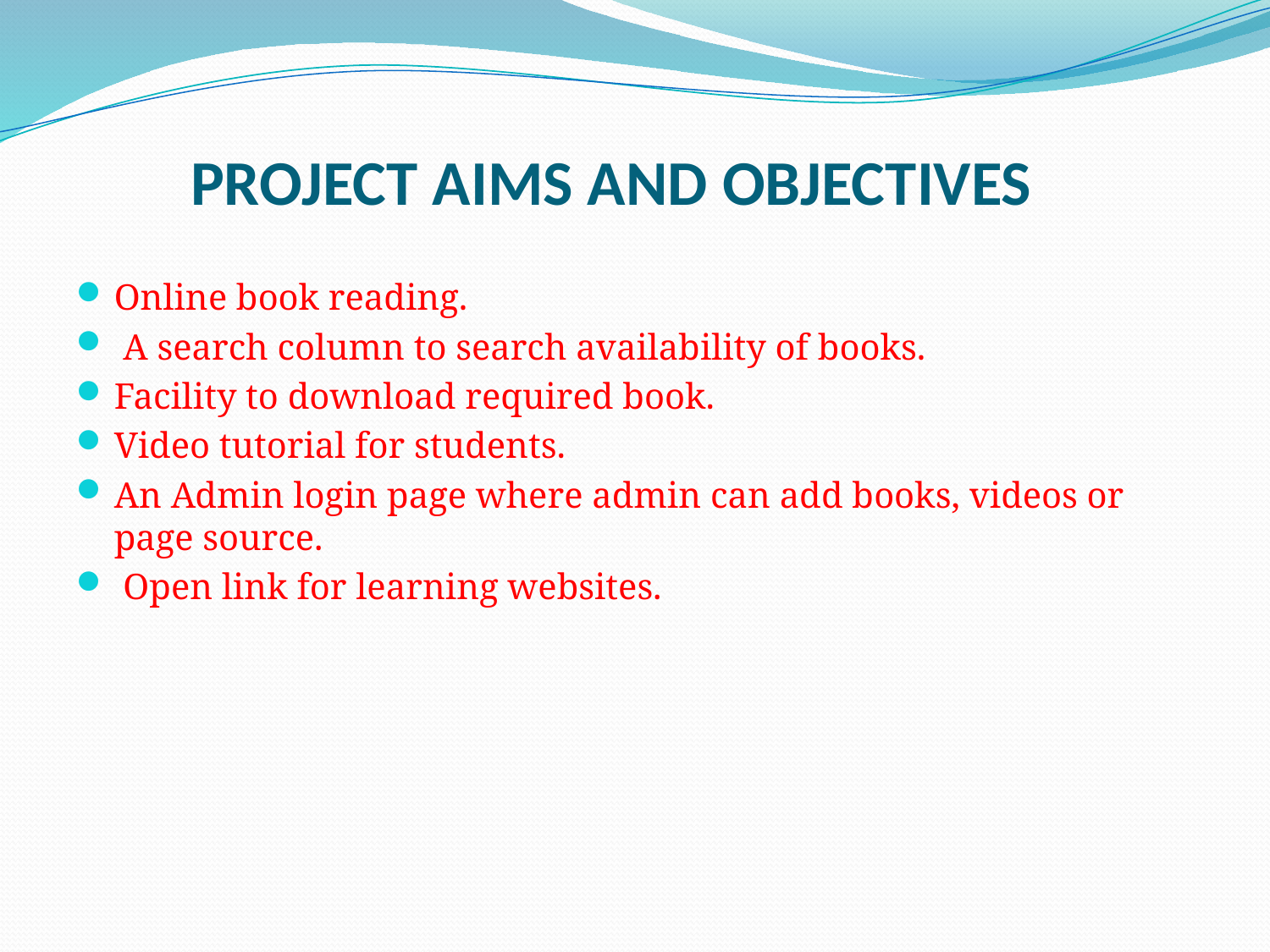

# PROJECT AIMS AND OBJECTIVES
Online book reading.
 A search column to search availability of books.
Facility to download required book.
Video tutorial for students.
An Admin login page where admin can add books, videos or page source.
 Open link for learning websites.